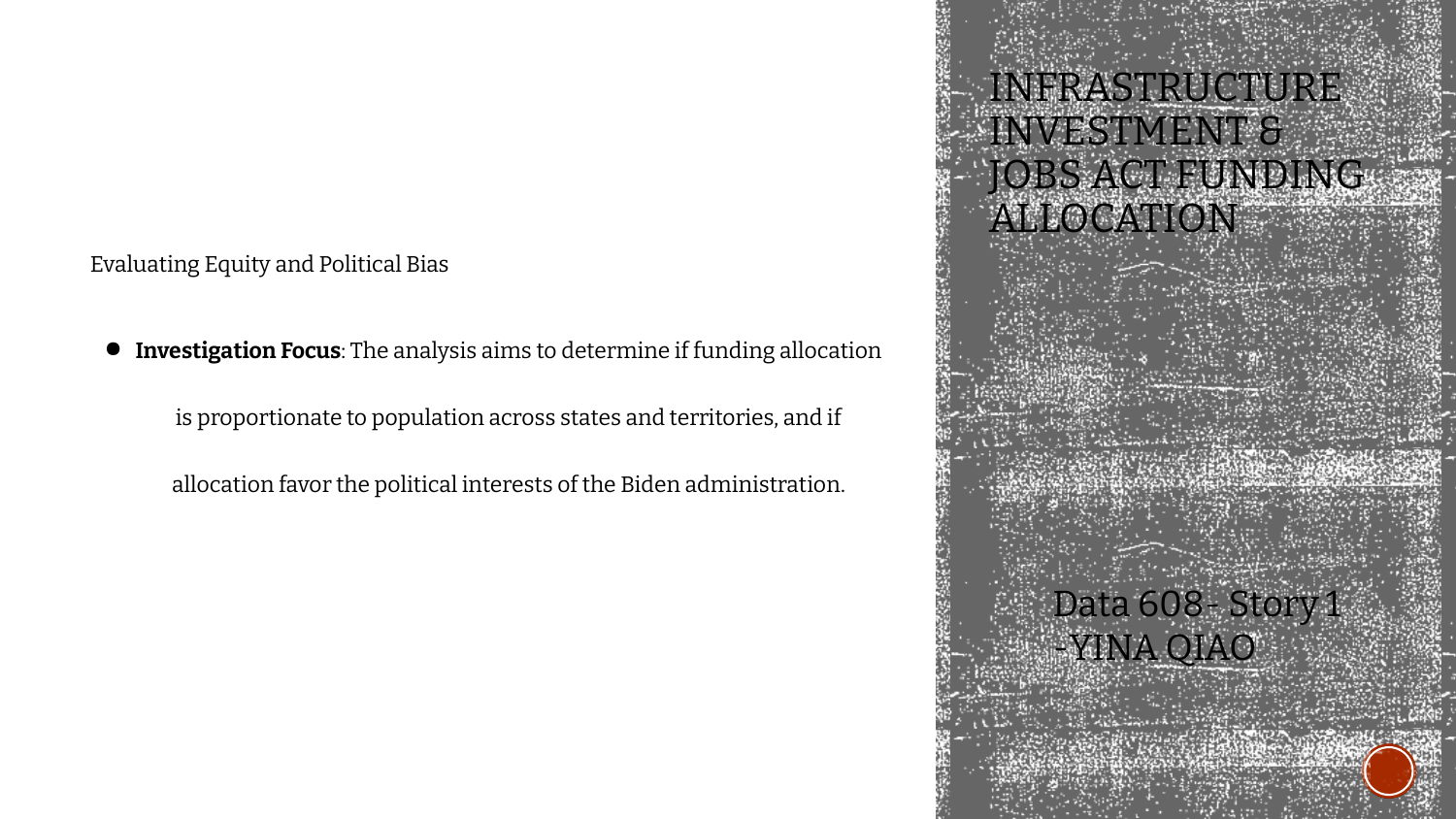

# Infrastructure Investment & Jobs Act Funding Allocation
Evaluating Equity and Political Bias
Investigation Focus: The analysis aims to determine if funding allocation is proportionate to population across states and territories, and if allocation favor the political interests of the Biden administration.
Data 608- Story 1
-YINA QIAO